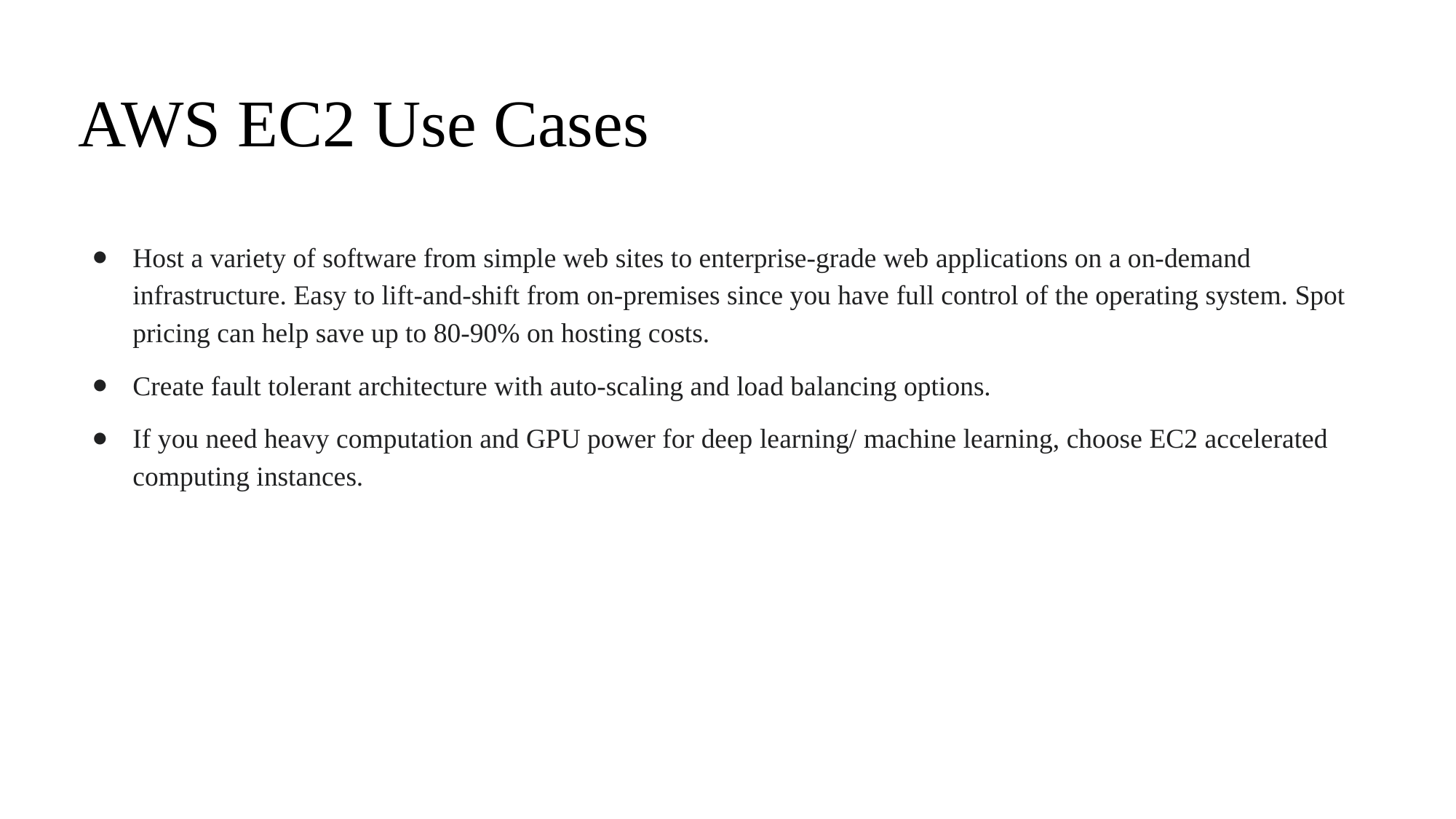

# AWS EC2 Use Cases
Host a variety of software from simple web sites to enterprise-grade web applications on a on-demand infrastructure. Easy to lift-and-shift from on-premises since you have full control of the operating system. Spot pricing can help save up to 80-90% on hosting costs.
Create fault tolerant architecture with auto-scaling and load balancing options.
If you need heavy computation and GPU power for deep learning/ machine learning, choose EC2 accelerated computing instances.